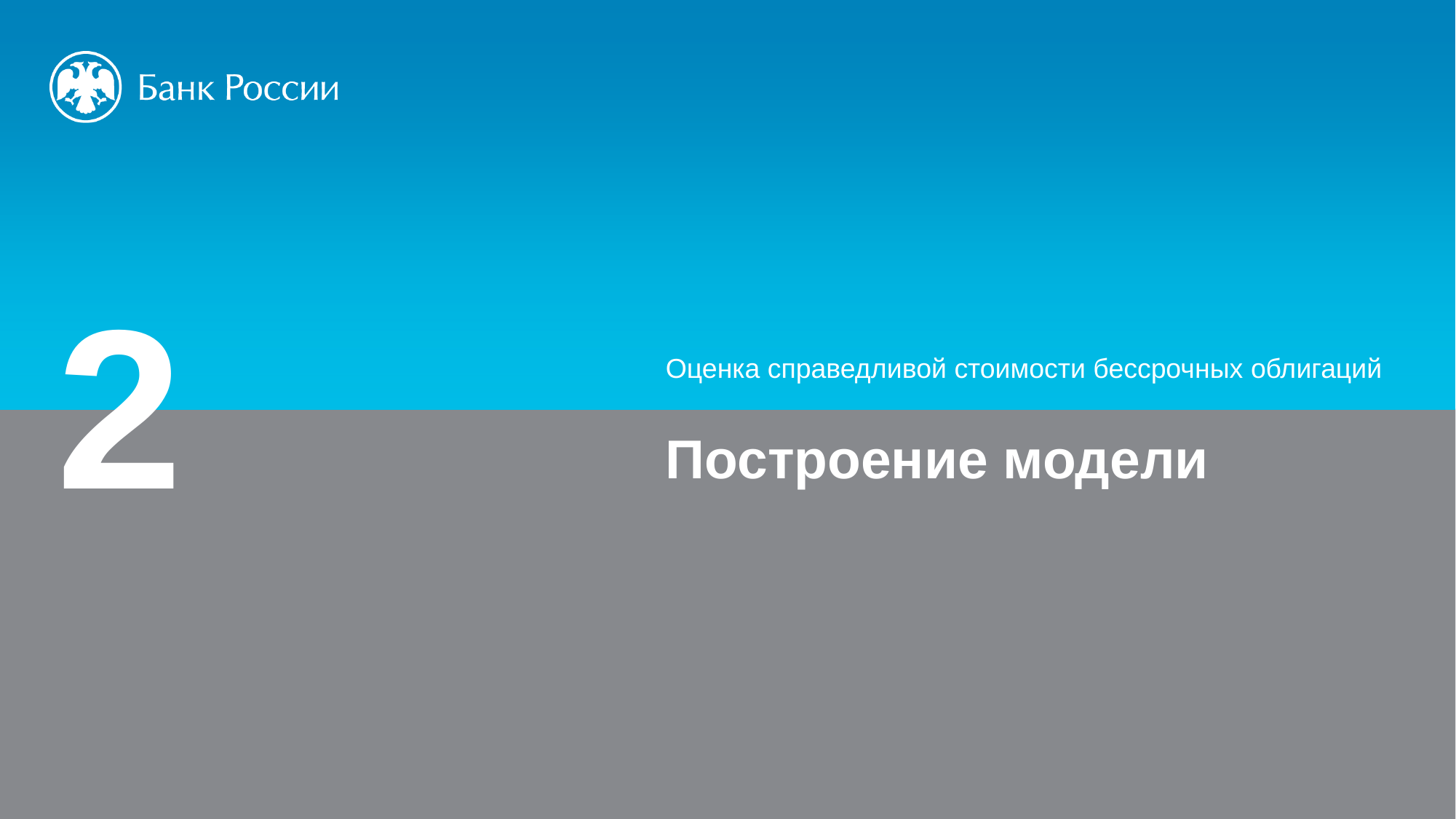

# 2
Оценка справедливой стоимости бессрочных облигаций
Построение модели